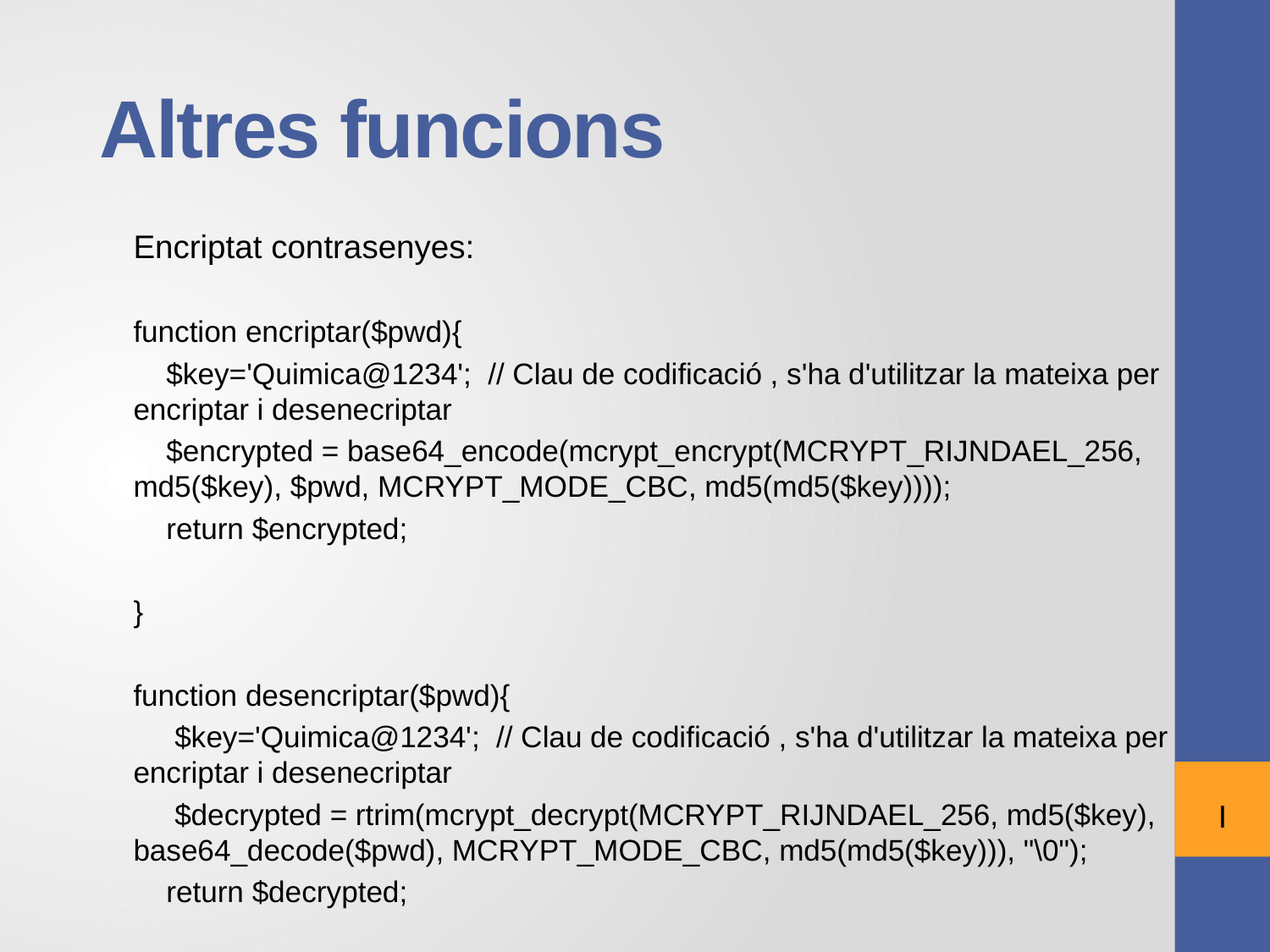

# Altres funcions
Encriptat contrasenyes:

function encriptar($pwd){
    $key='Quimica@1234';  // Clau de codificació , s'ha d'utilitzar la mateixa per encriptar i desenecriptar
    $encrypted = base64_encode(mcrypt_encrypt(MCRYPT_RIJNDAEL_256, md5($key), $pwd, MCRYPT_MODE_CBC, md5(md5($key))));
    return $encrypted;

}

function desencriptar($pwd){
     $key='Quimica@1234';  // Clau de codificació , s'ha d'utilitzar la mateixa per encriptar i desenecriptar
     $decrypted = rtrim(mcrypt_decrypt(MCRYPT_RIJNDAEL_256, md5($key), base64_decode($pwd), MCRYPT_MODE_CBC, md5(md5($key))), "\0");
    return $decrypted;
I